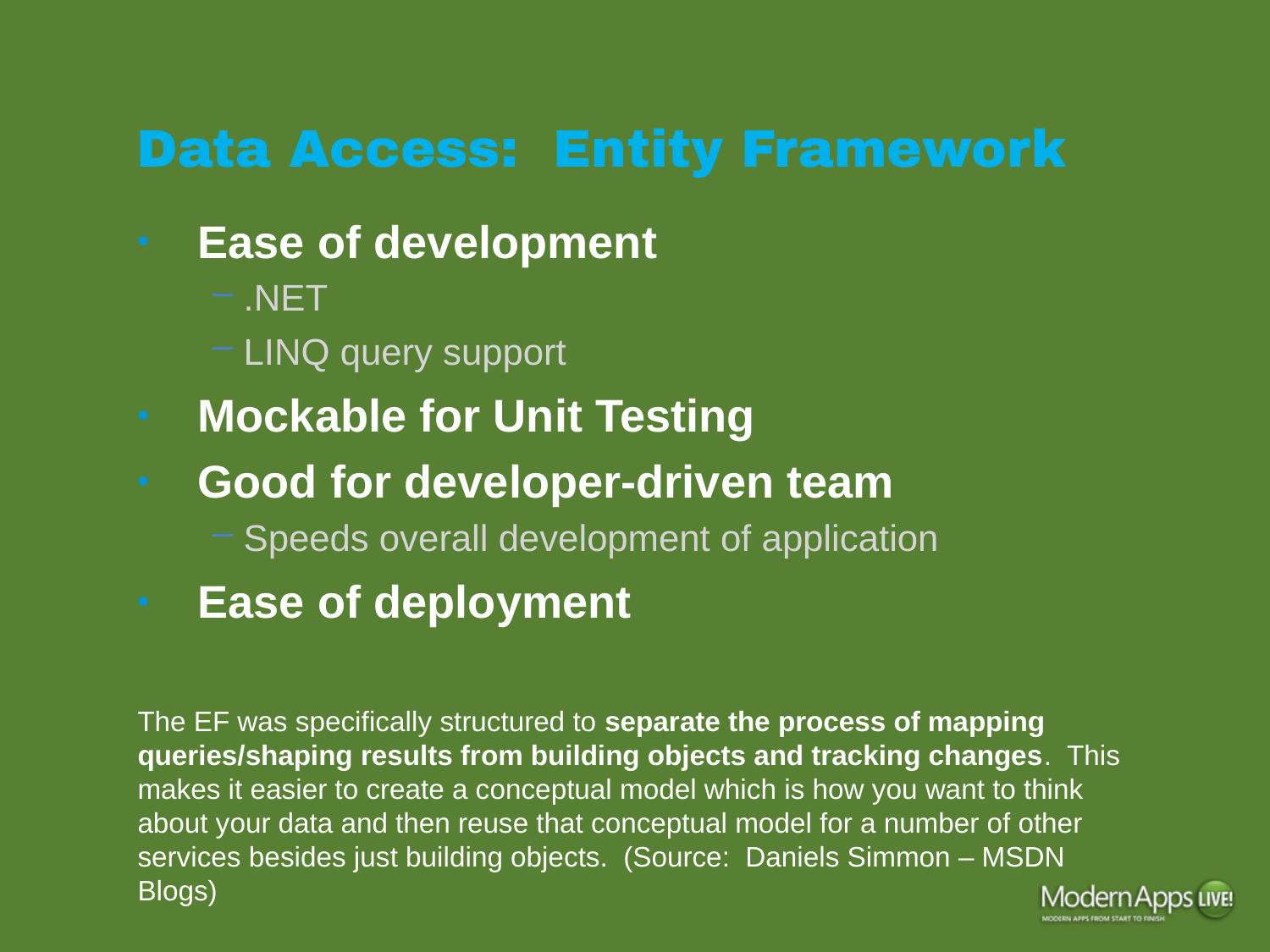

# Data Access:  Entity Framework
Ease of development
.NET
LINQ query support
Mockable for Unit Testing
Good for developer-driven team
Speeds overall development of application
Ease of deployment

The EF was specifically structured to separate the process of mapping queries/shaping results from building objects and tracking changes.  This makes it easier to create a conceptual model which is how you want to think about your data and then reuse that conceptual model for a number of other services besides just building objects.  (Source:  Daniels Simmon – MSDN Blogs)